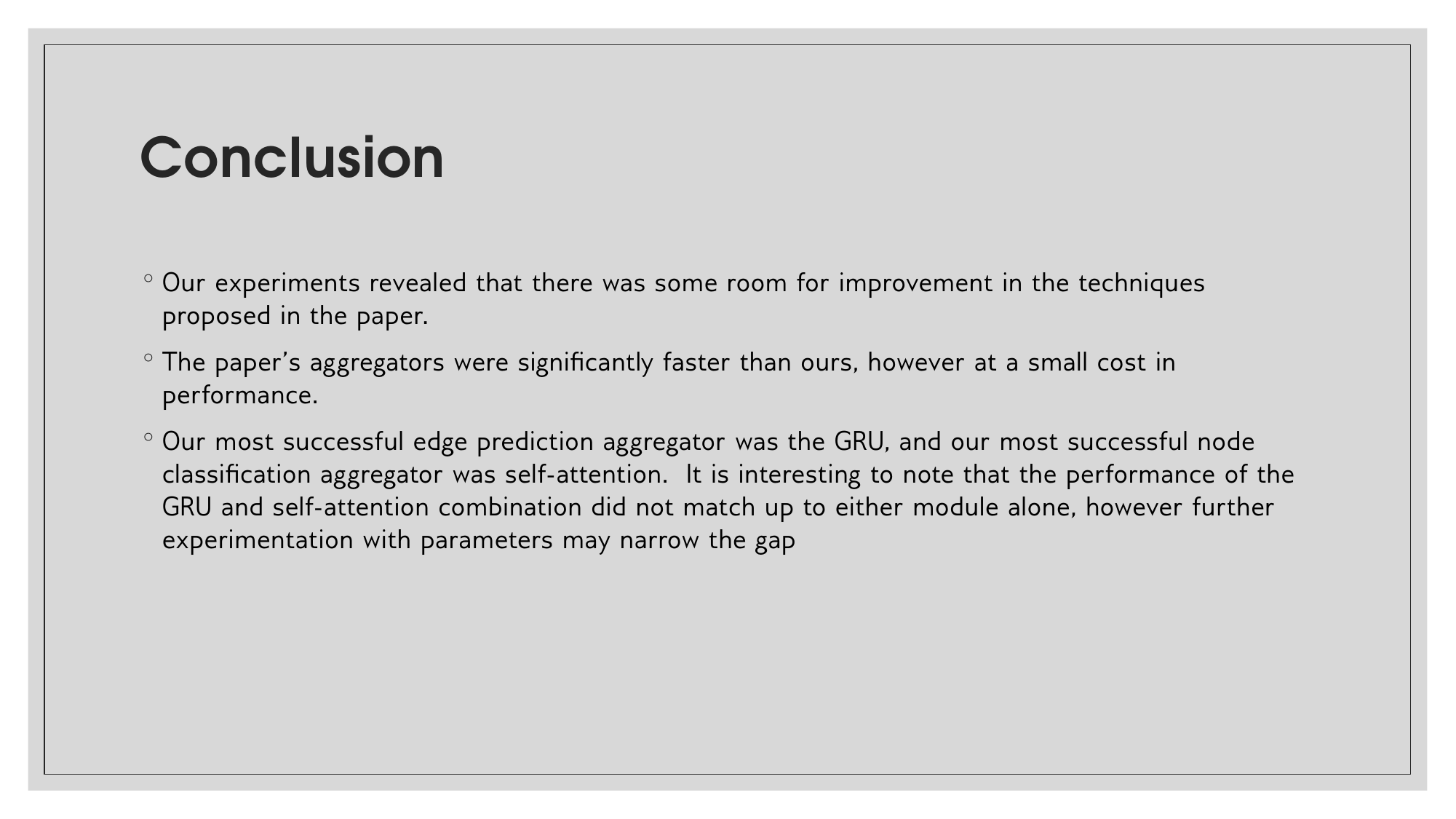

# Conclusion
Our experiments revealed that there was some room for improvement in the techniques proposed in the paper.
The paper’s aggregators were significantly faster than ours, however at a small cost in performance.
Our most successful edge prediction aggregator was the GRU, and our most successful node classification aggregator was self-attention.  It is interesting to note that the performance of the GRU and self-attention combination did not match up to either module alone, however further experimentation with parameters may narrow the gap